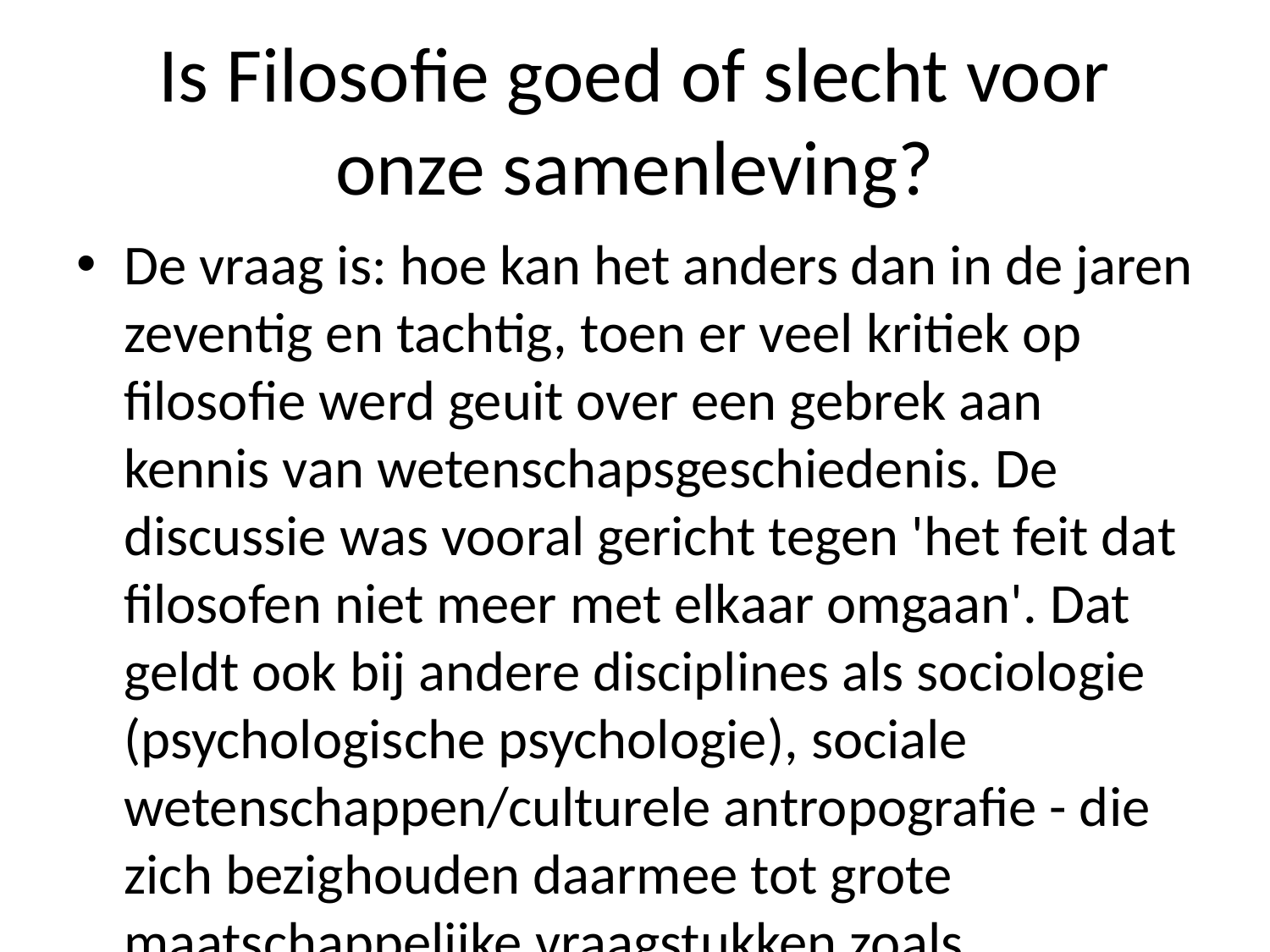

# Is Filosofie goed of slecht voor onze samenleving?
De vraag is: hoe kan het anders dan in de jaren zeventig en tachtig, toen er veel kritiek op filosofie werd geuit over een gebrek aan kennis van wetenschapsgeschiedenis. De discussie was vooral gericht tegen 'het feit dat filosofen niet meer met elkaar omgaan'. Dat geldt ook bij andere disciplines als sociologie (psychologische psychologie), sociale wetenschappen/culturele antropografie - die zich bezighouden daarmee tot grote maatschappelijke vraagstukken zoals armoedebestrijding -, sociaal-economische zakenwetenschappen ('sociaal gedrag') -- maar daar kwam geen eenduidig antwoord uit; ze waren allemaal wel degelijk geïnteresseerd om te weten wat we denken na ons leven.'' Het probleem ligt dus volgens Van der Ploeg juist tussen wetenschappers onderling inzichtelijker geworden door hun eigen ervaringen tijdens deze periode."Het gaat erom waar je mee bezig bent", zegt hij verder.'In Nederland hebben mensen vaak al heel lang gedacht erover eens waarom wij zo weinig aandacht besteden naar wetenschappelijk onderzoek', aldus hoogleraar Peter Rijpstrainink onderschrijft